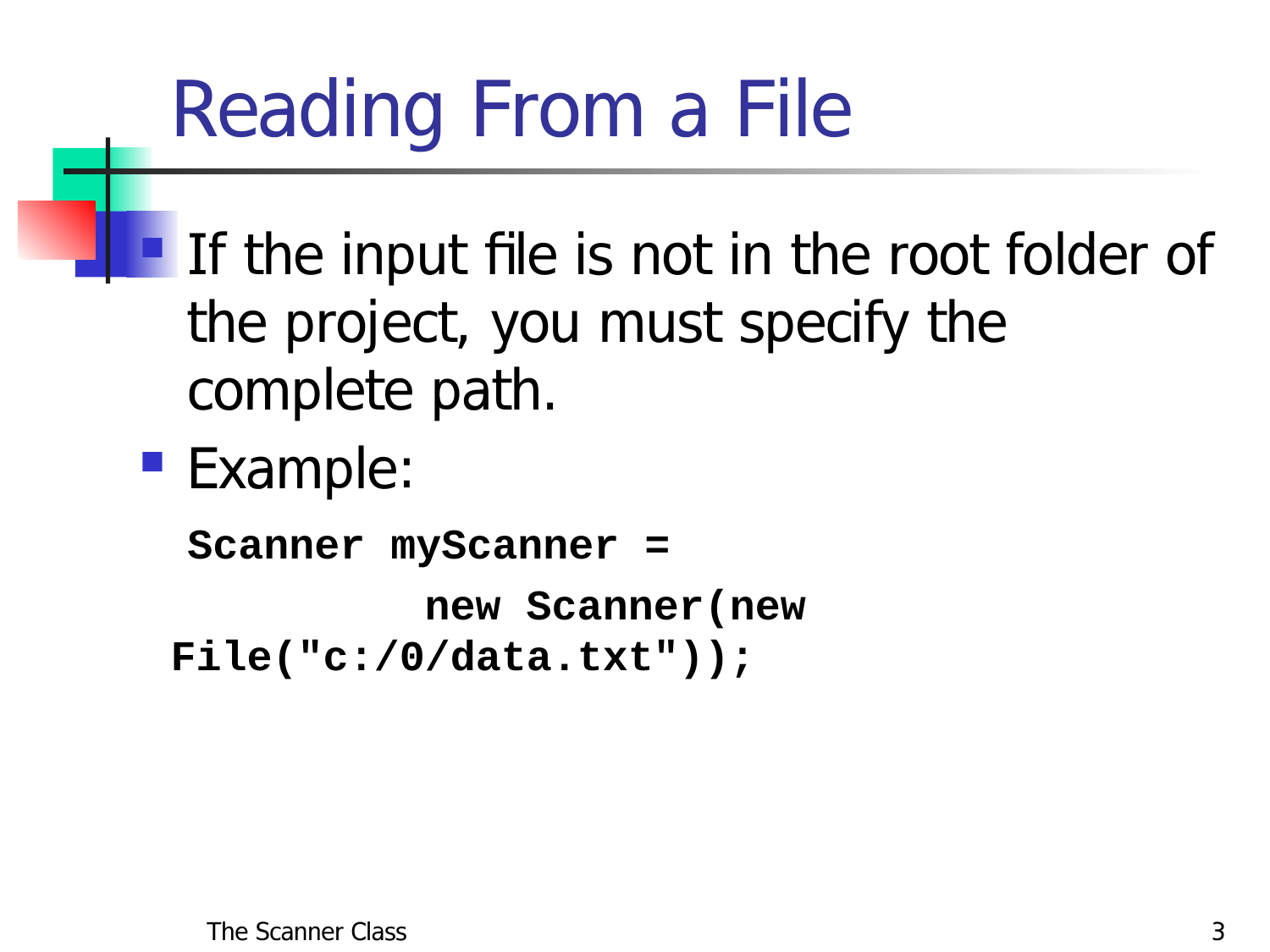

# Reading From a File
If the input file is not in the root folder of the project, you must specify the complete path.
Example:
	Scanner myScanner =
			new Scanner(new File("c:/0/data.txt"));
The Scanner Class
3